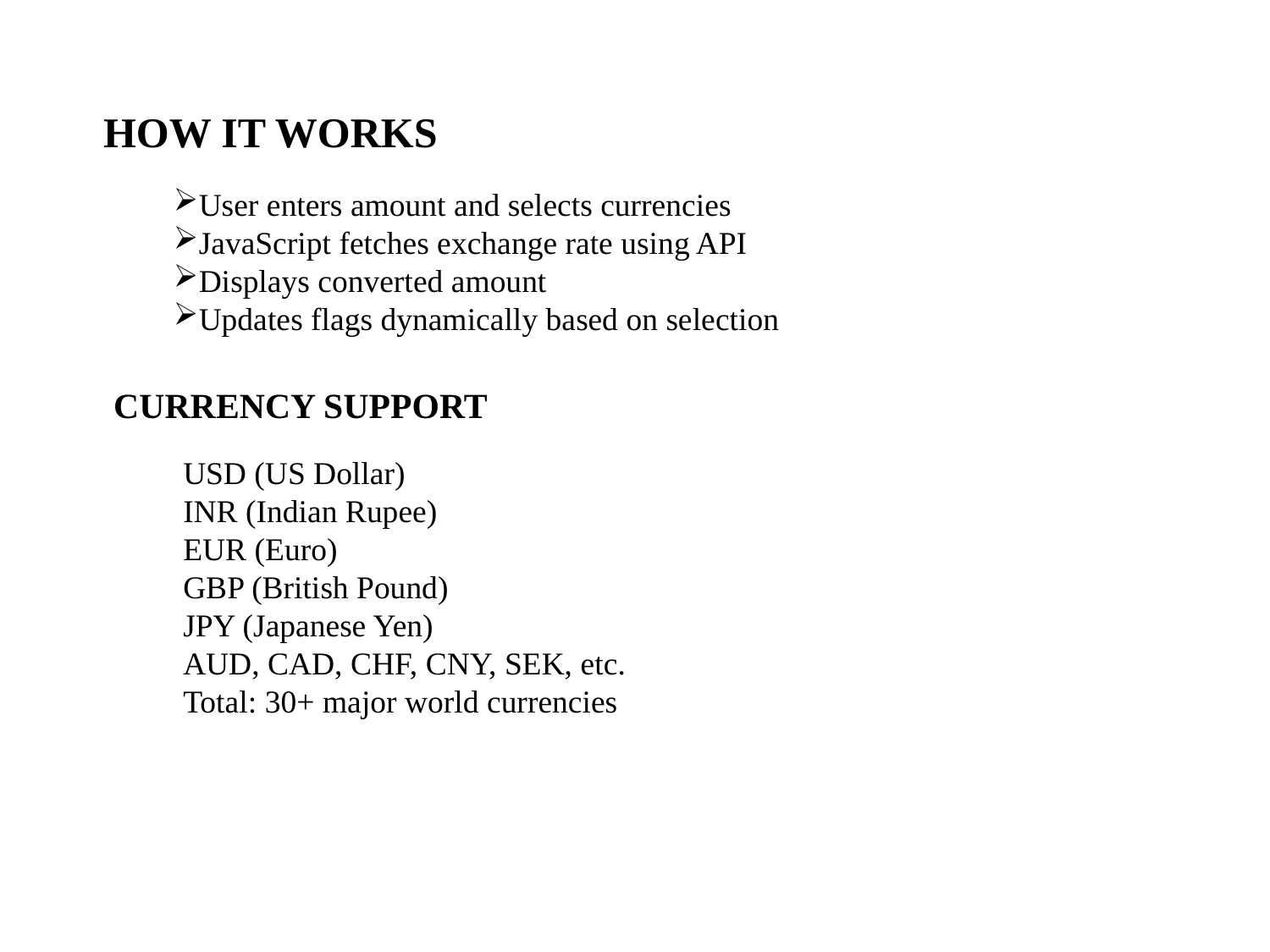

HOW IT WORKS
User enters amount and selects currencies
JavaScript fetches exchange rate using API
Displays converted amount
Updates flags dynamically based on selection

CURRENCY SUPPORT

USD (US Dollar)
INR (Indian Rupee)
EUR (Euro)
GBP (British Pound)
JPY (Japanese Yen)
AUD, CAD, CHF, CNY, SEK, etc.
Total: 30+ major world currencies